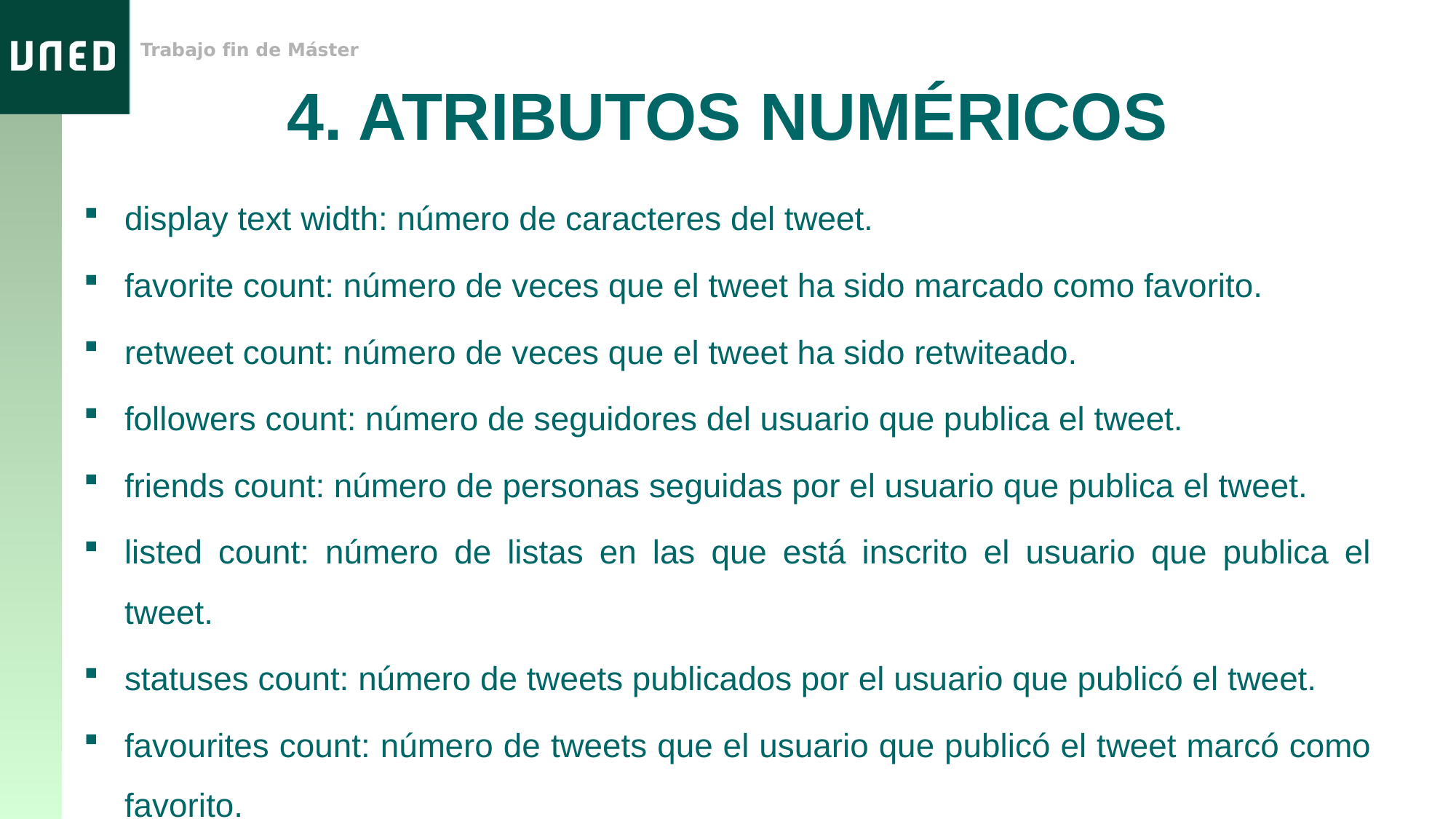

4. ATRIBUTOS NUMÉRICOS
display text width: número de caracteres del tweet.
favorite count: número de veces que el tweet ha sido marcado como favorito.
retweet count: número de veces que el tweet ha sido retwiteado.
followers count: número de seguidores del usuario que publica el tweet.
friends count: número de personas seguidas por el usuario que publica el tweet.
listed count: número de listas en las que está inscrito el usuario que publica el tweet.
statuses count: número de tweets publicados por el usuario que publicó el tweet.
favourites count: número de tweets que el usuario que publicó el tweet marcó como favorito.